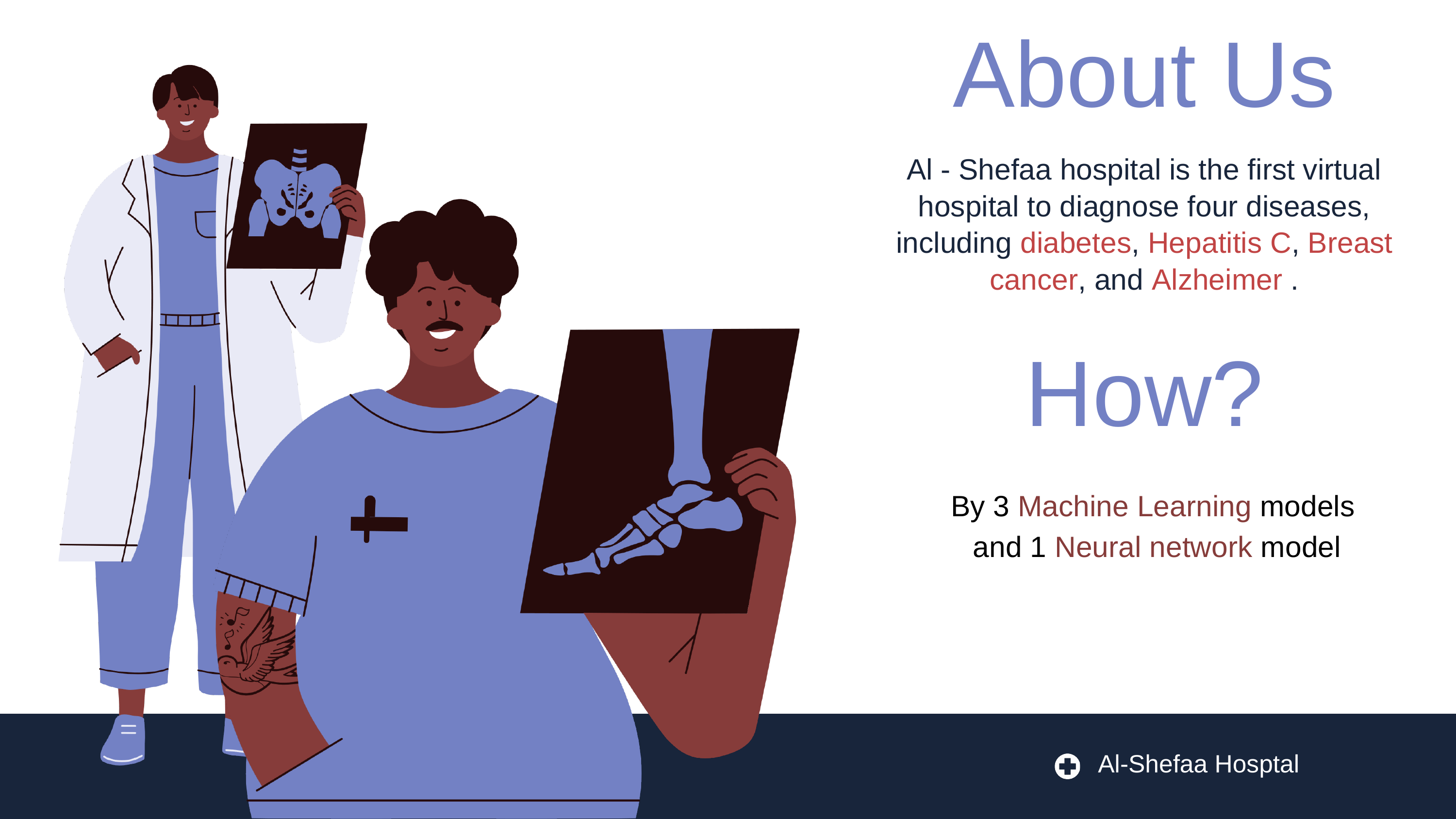

About Us

Al - Shefaa hospital is the first virtual hospital to diagnose four diseases, including diabetes, Hepatitis C, Breast cancer, and Alzheimer .

How?
By 3 Machine Learning models
and 1 Neural network model

Al-Shefaa Hosptal